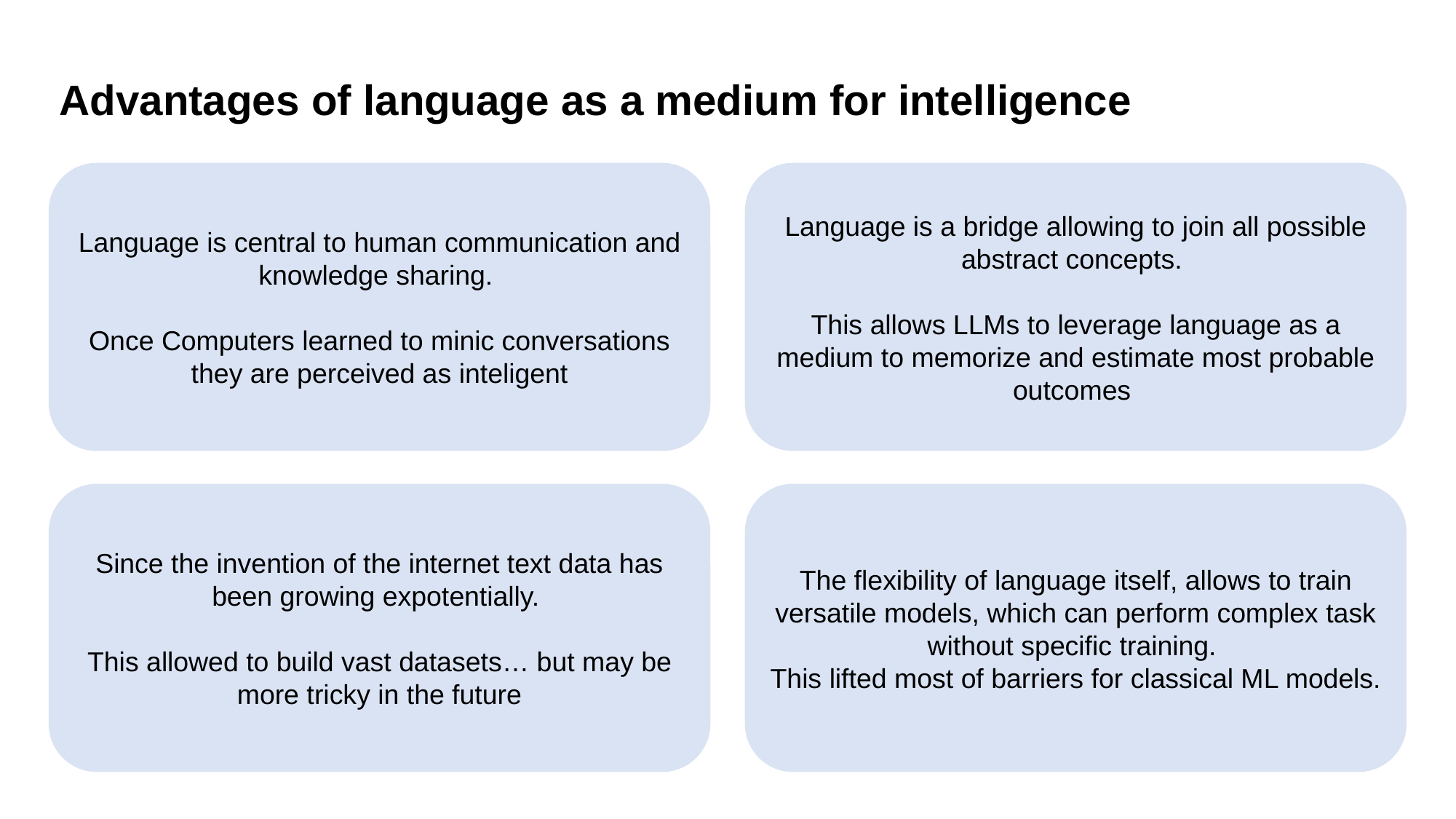

Advantages of language as a medium for intelligence
Language is central to human communication and knowledge sharing.

Once Computers learned to minic conversations they are perceived as inteligent
Language is a bridge allowing to join all possible abstract concepts.
This allows LLMs to leverage language as a medium to memorize and estimate most probable outcomes
Since the invention of the internet text data has been growing expotentially.
This allowed to build vast datasets… but may be more tricky in the future
The flexibility of language itself, allows to train versatile models, which can perform complex task without specific training.
This lifted most of barriers for classical ML models.